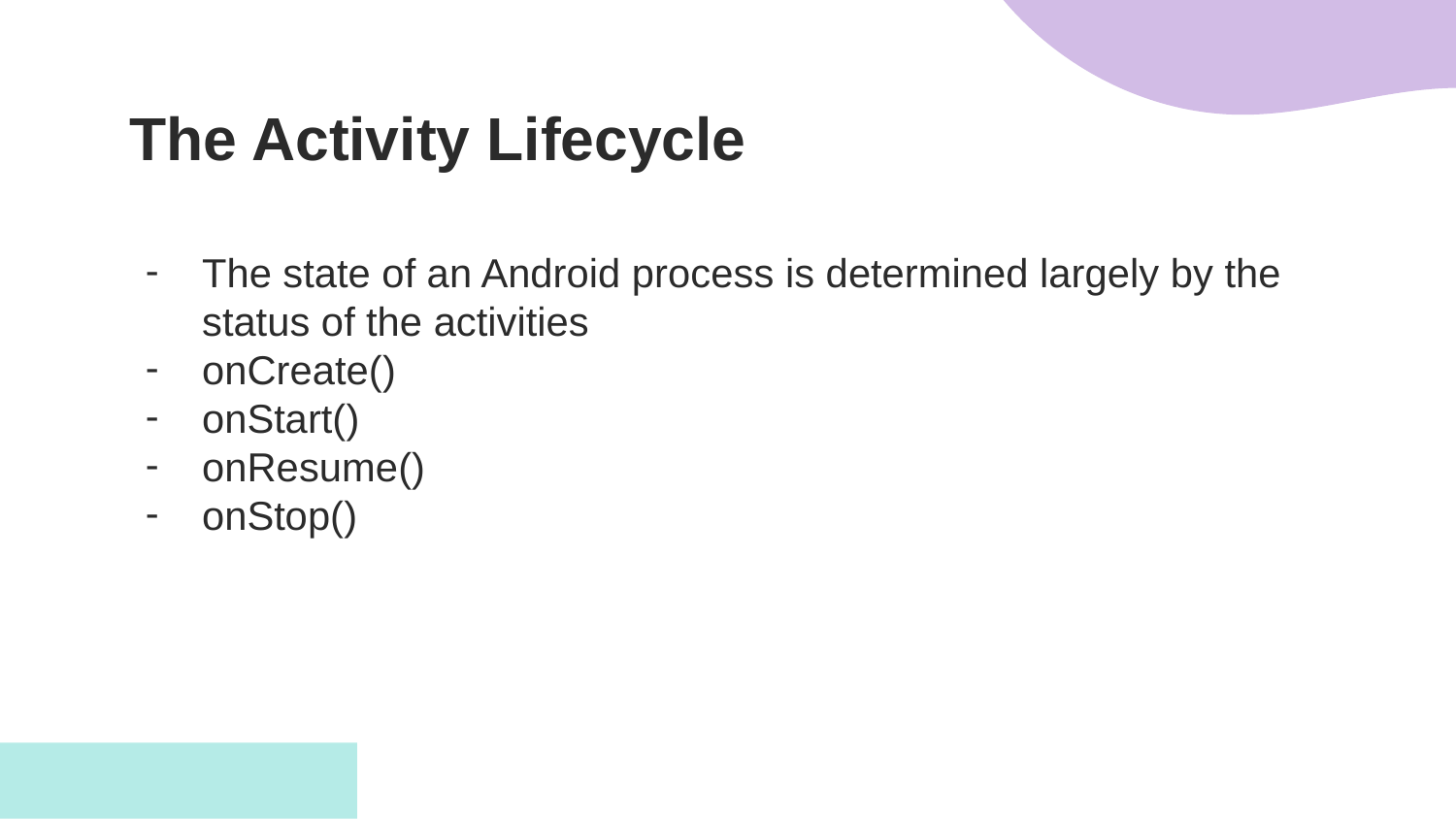

# The Activity Lifecycle
The state of an Android process is determined largely by the status of the activities
onCreate()
onStart()
onResume()
onStop()